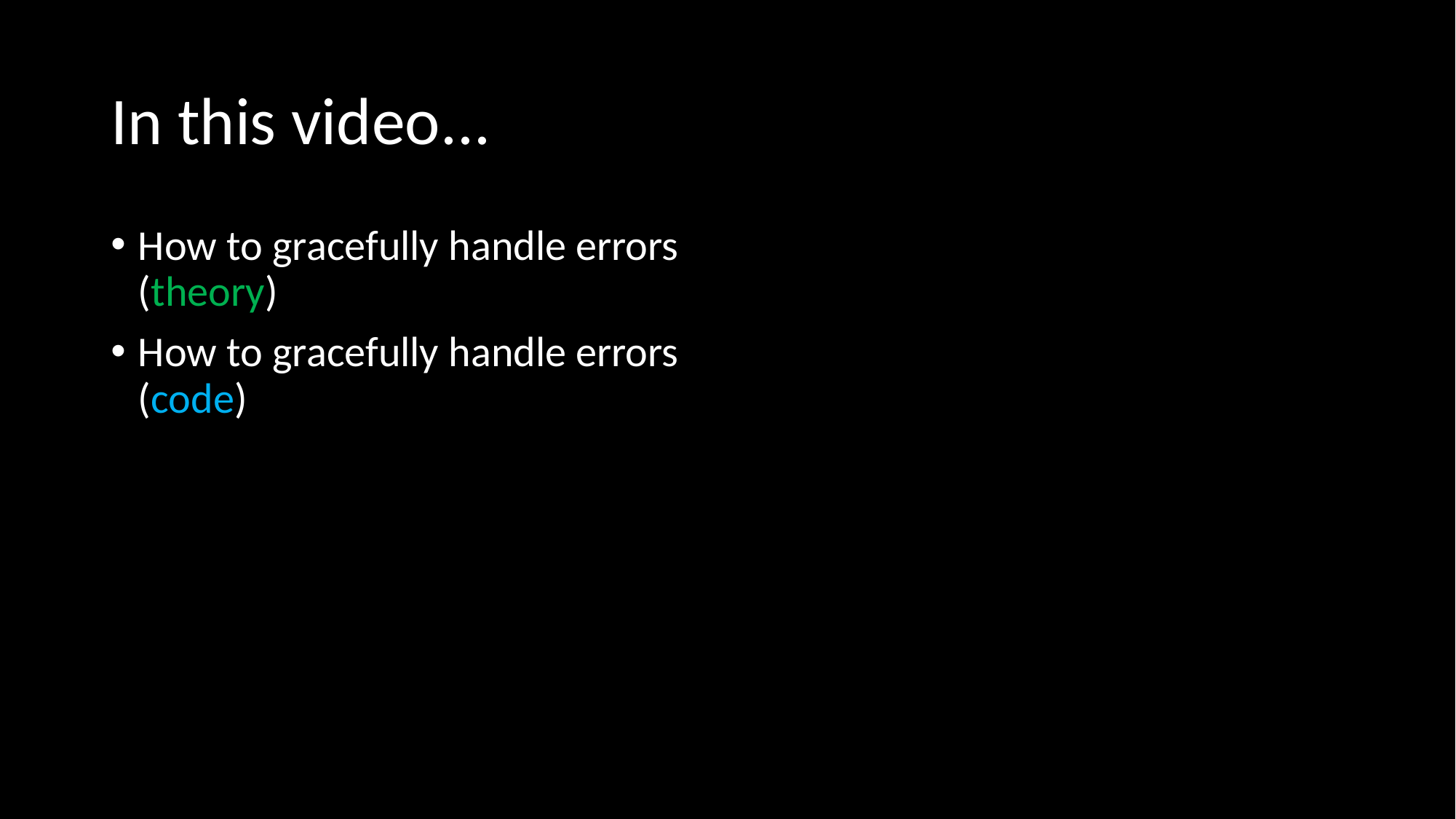

# In this video...
How to gracefully handle errors (theory)
How to gracefully handle errors (code)